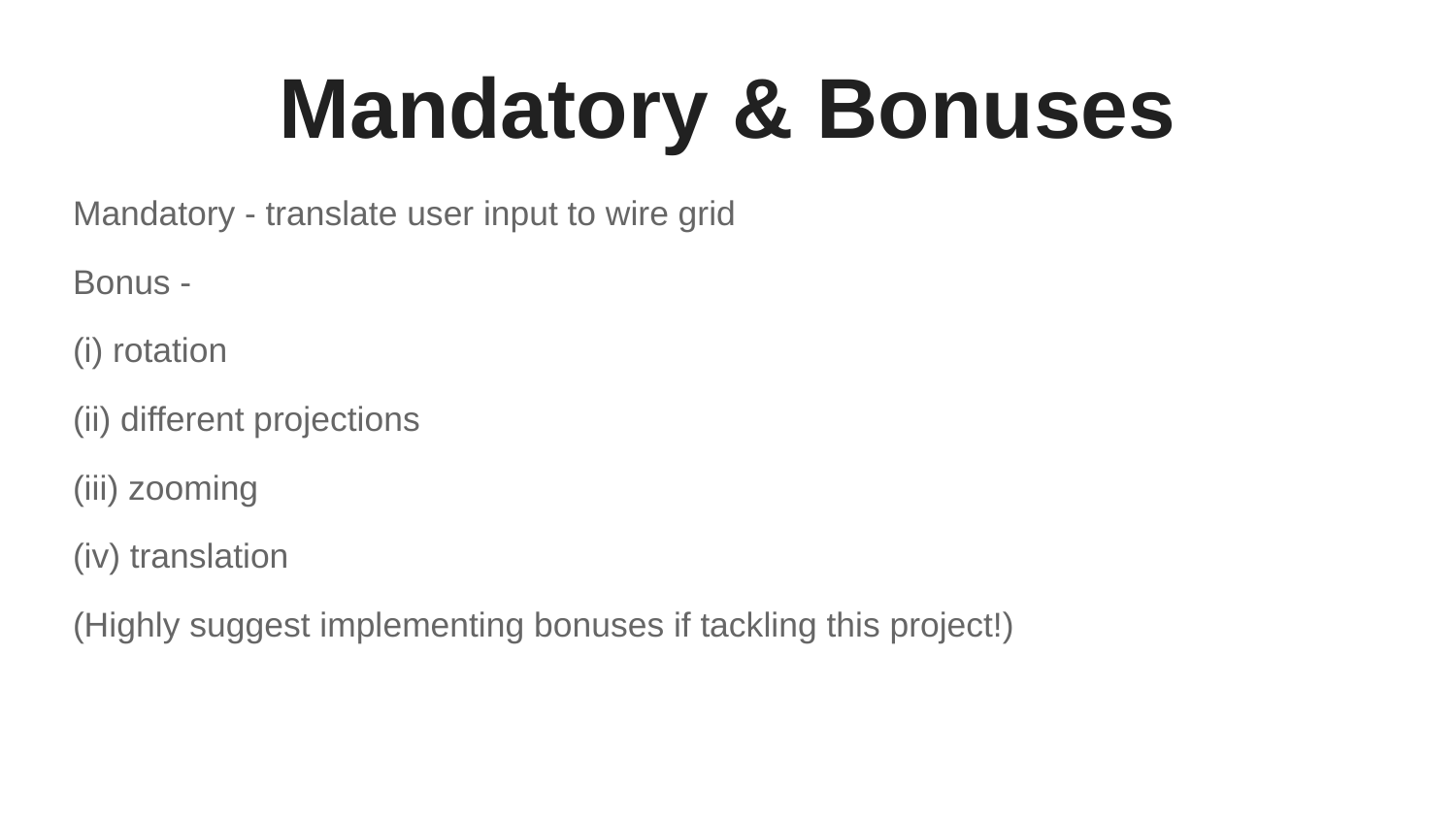

# Mandatory & Bonuses
Mandatory - translate user input to wire grid
Bonus -
(i) rotation
(ii) different projections
(iii) zooming
(iv) translation
(Highly suggest implementing bonuses if tackling this project!)